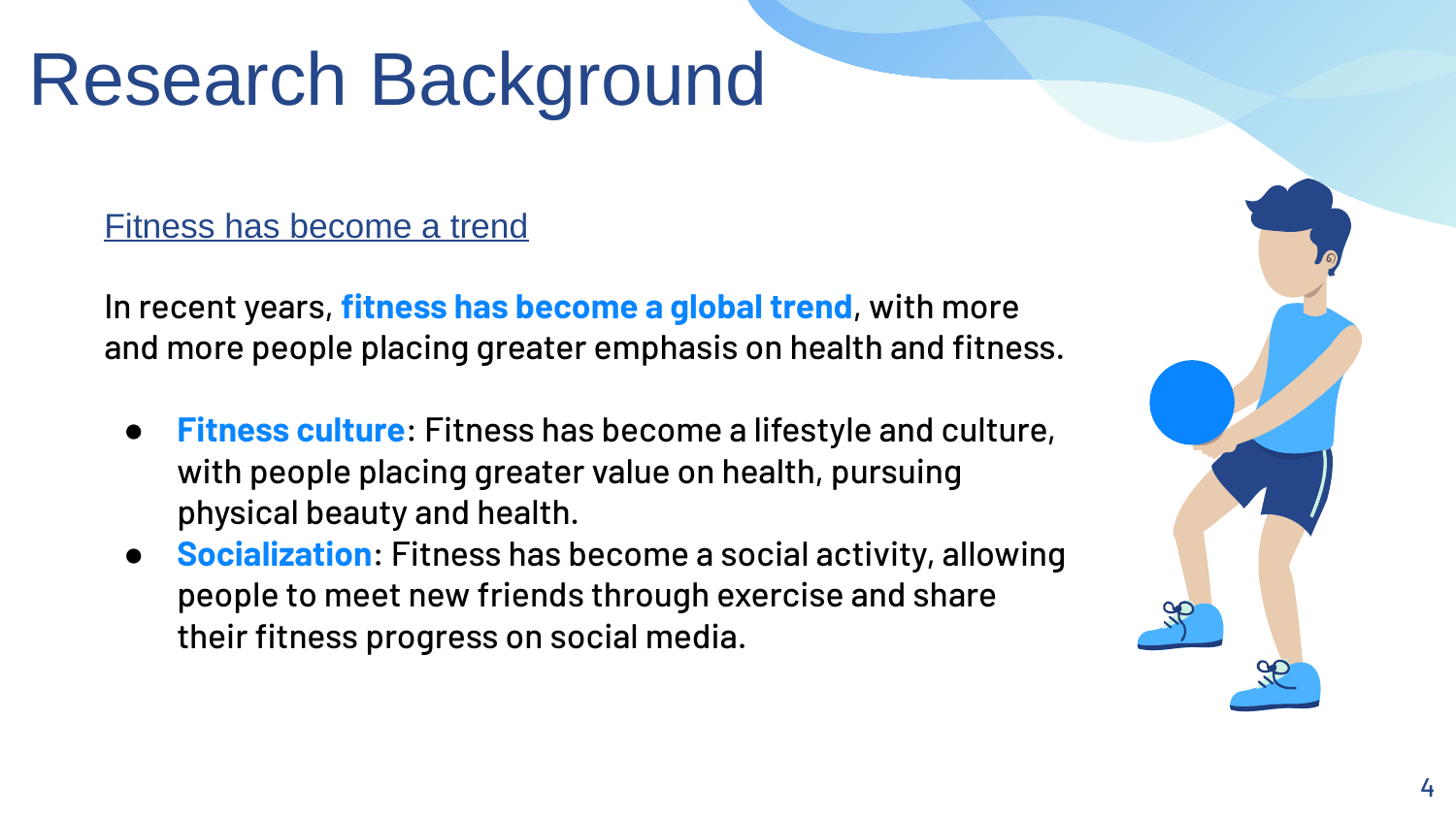

Research Background

# Fitness has become a trend
In recent years, fitness has become a global trend, with more and more people placing greater emphasis on health and fitness.

Fitness culture: Fitness has become a lifestyle and culture, with people placing greater value on health, pursuing physical beauty and health.
Socialization: Fitness has become a social activity, allowing people to meet new friends through exercise and share their fitness progress on social media.

4